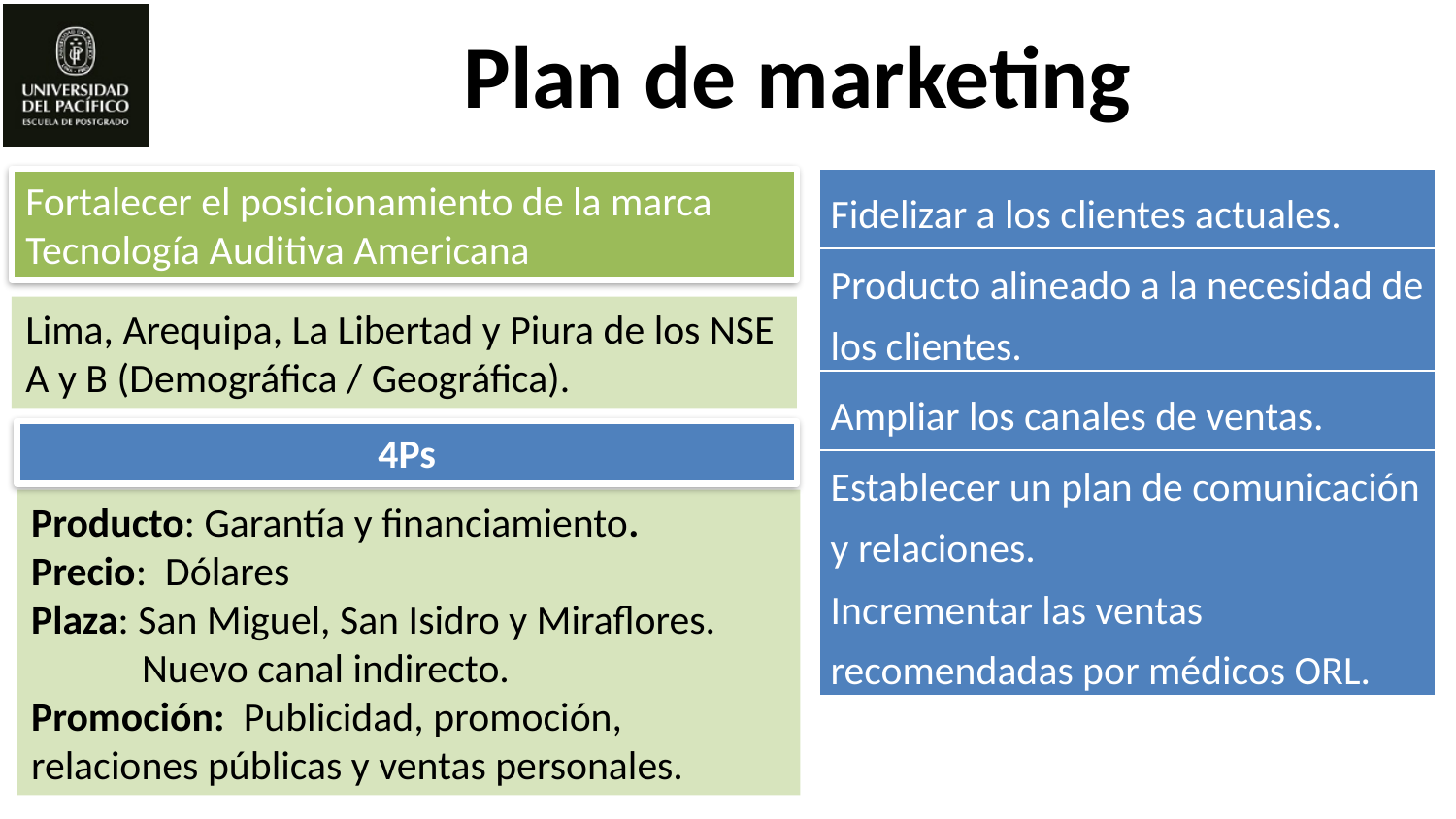

# Plan de marketing
Fortalecer el posicionamiento de la marca Tecnología Auditiva Americana
| Fidelizar a los clientes actuales. |
| --- |
| Producto alineado a la necesidad de los clientes. |
| Ampliar los canales de ventas. |
| Establecer un plan de comunicación y relaciones. |
| Incrementar las ventas recomendadas por médicos ORL. |
Lima, Arequipa, La Libertad y Piura de los NSE A y B (Demográfica / Geográfica).
4Ps
Producto: Garantía y financiamiento.
Precio:  Dólares
Plaza: San Miguel, San Isidro y Miraflores.
            Nuevo canal indirecto.
Promoción:  Publicidad, promoción, relaciones públicas y ventas personales.